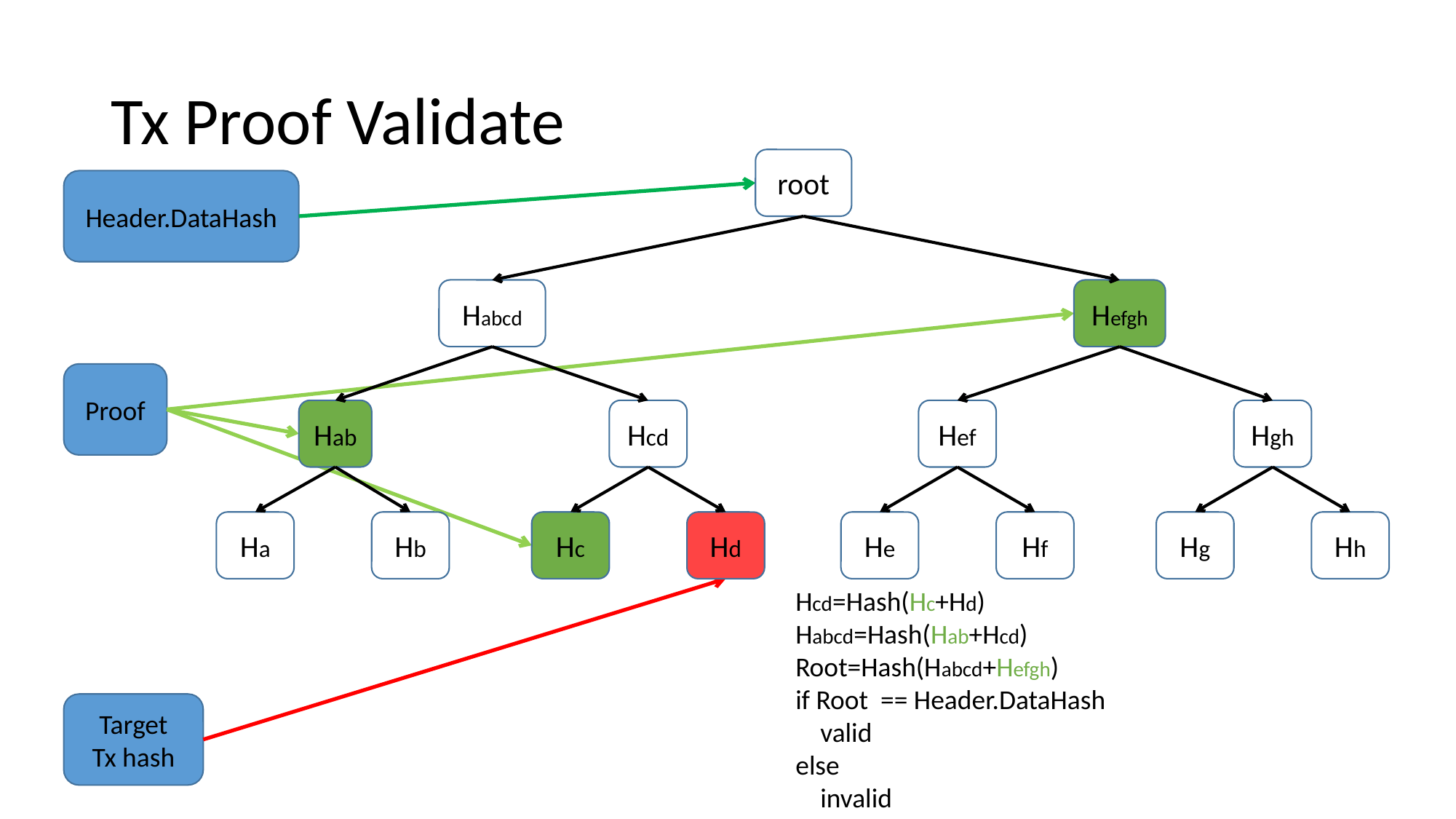

# Tx Proof Validate
root
Header.DataHash
Habcd
Hefgh
Proof
Hab
Hcd
Hef
Hgh
Ha
Hb
Hc
Hd
He
Hf
Hg
Hh
Hcd=Hash(Hc+Hd)
Habcd=Hash(Hab+Hcd)
Root=Hash(Habcd+Hefgh)
if Root  == Header.DataHash
    valid
else
    invalid
Target
Tx hash